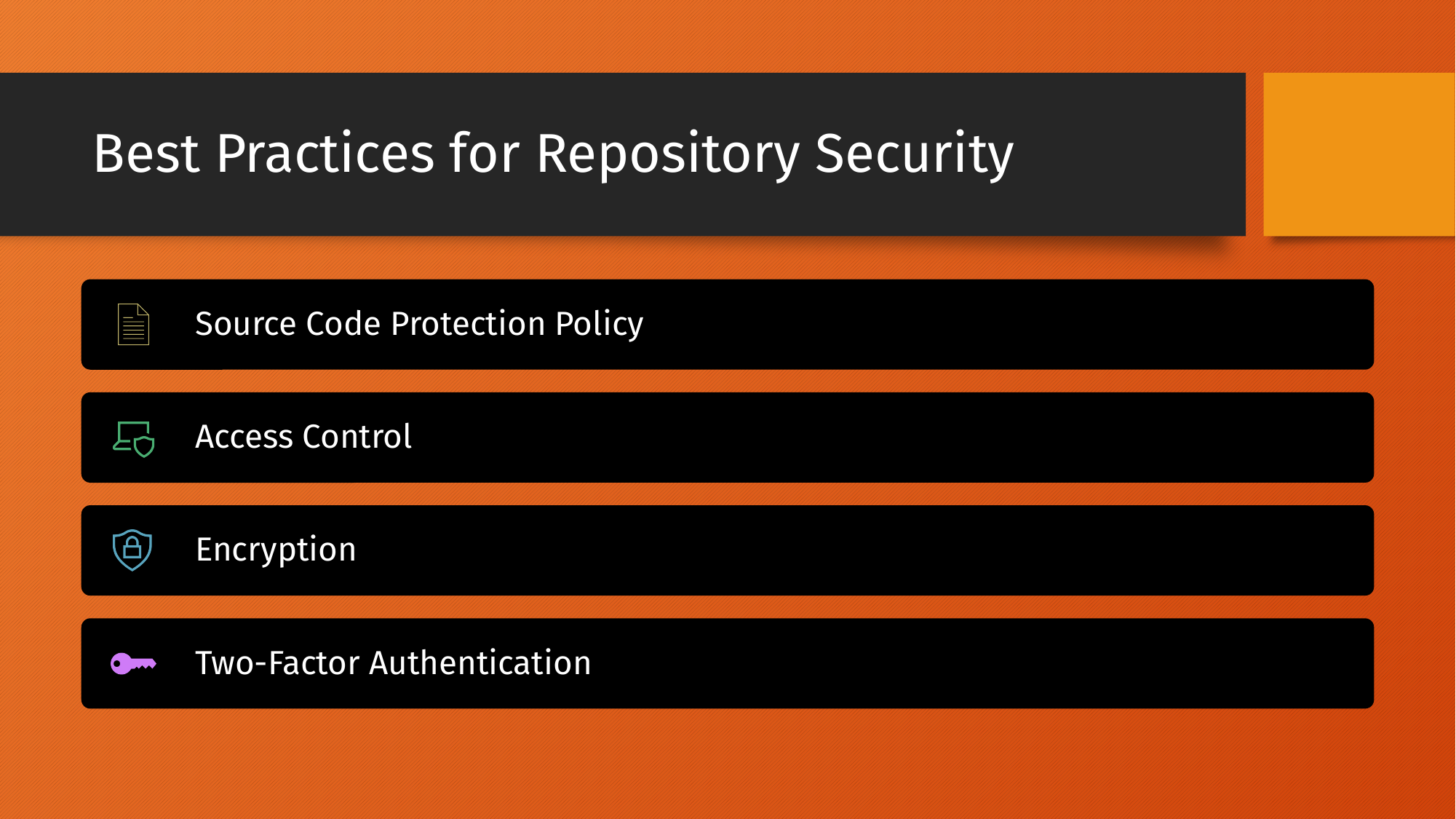

# Best Practices for Repository Security
Source Code Protection Policy
Access Control
Encryption
Two-Factor Authentication